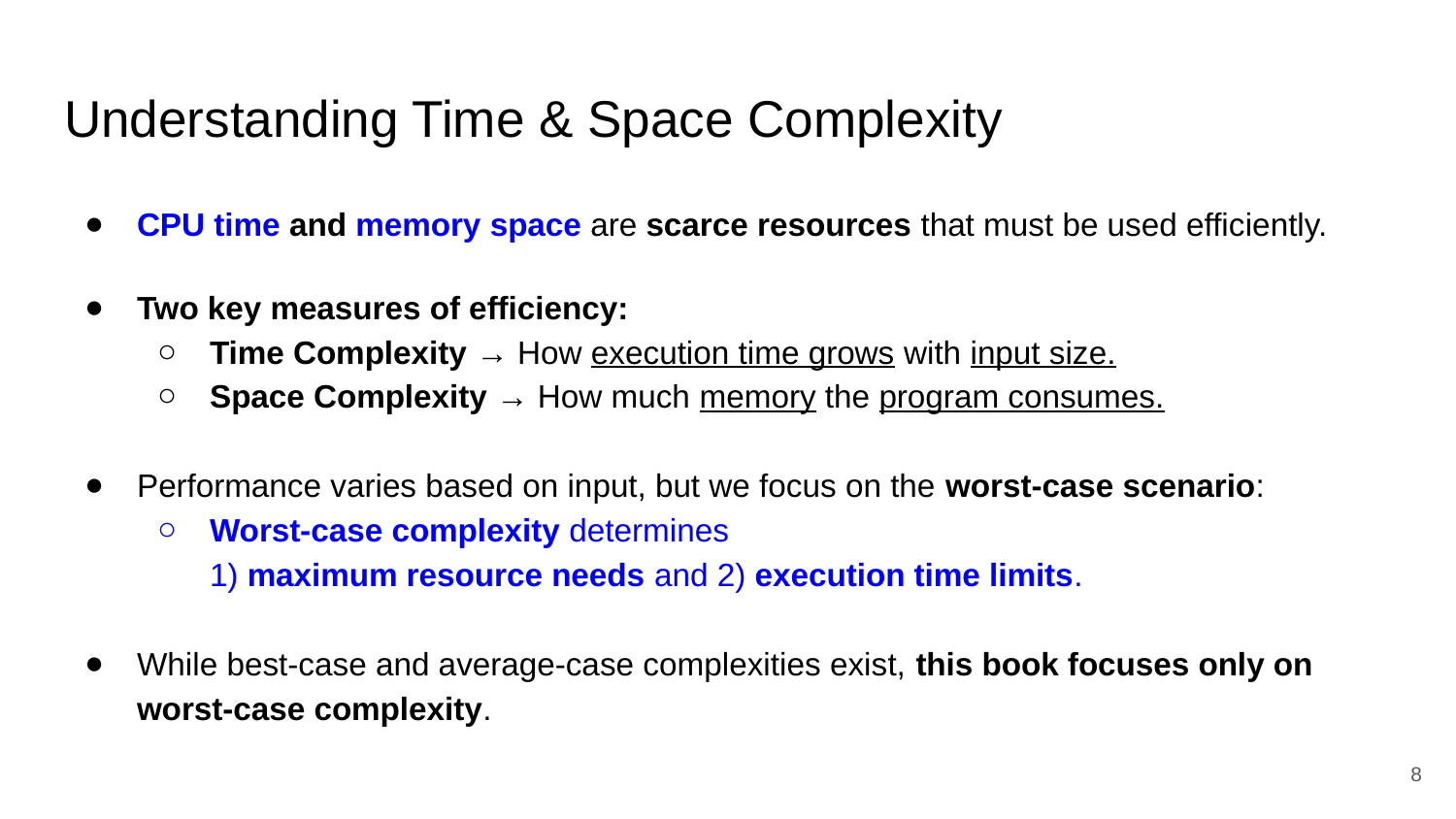

# Understanding Time & Space Complexity
CPU time and memory space are scarce resources that must be used efficiently.
Two key measures of efficiency:
Time Complexity → How execution time grows with input size.
Space Complexity → How much memory the program consumes.
Performance varies based on input, but we focus on the worst-case scenario:
Worst-case complexity determines
1) maximum resource needs and 2) execution time limits.
While best-case and average-case complexities exist, this book focuses only on worst-case complexity.
8